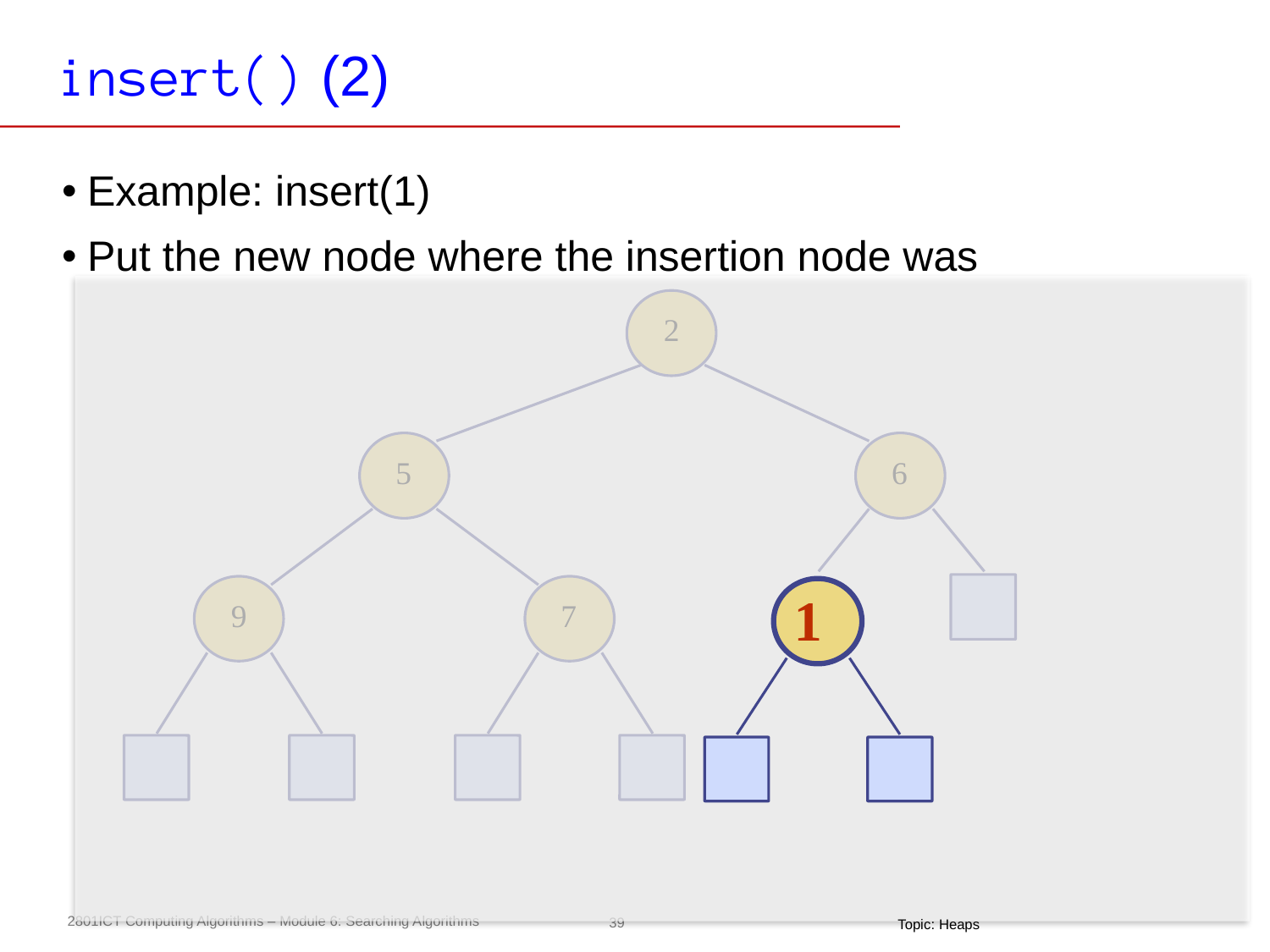

# insert() (2)
Example: insert(1)
Put the new node where the insertion node was

2

5

6

9

7

1

Topic: Heaps